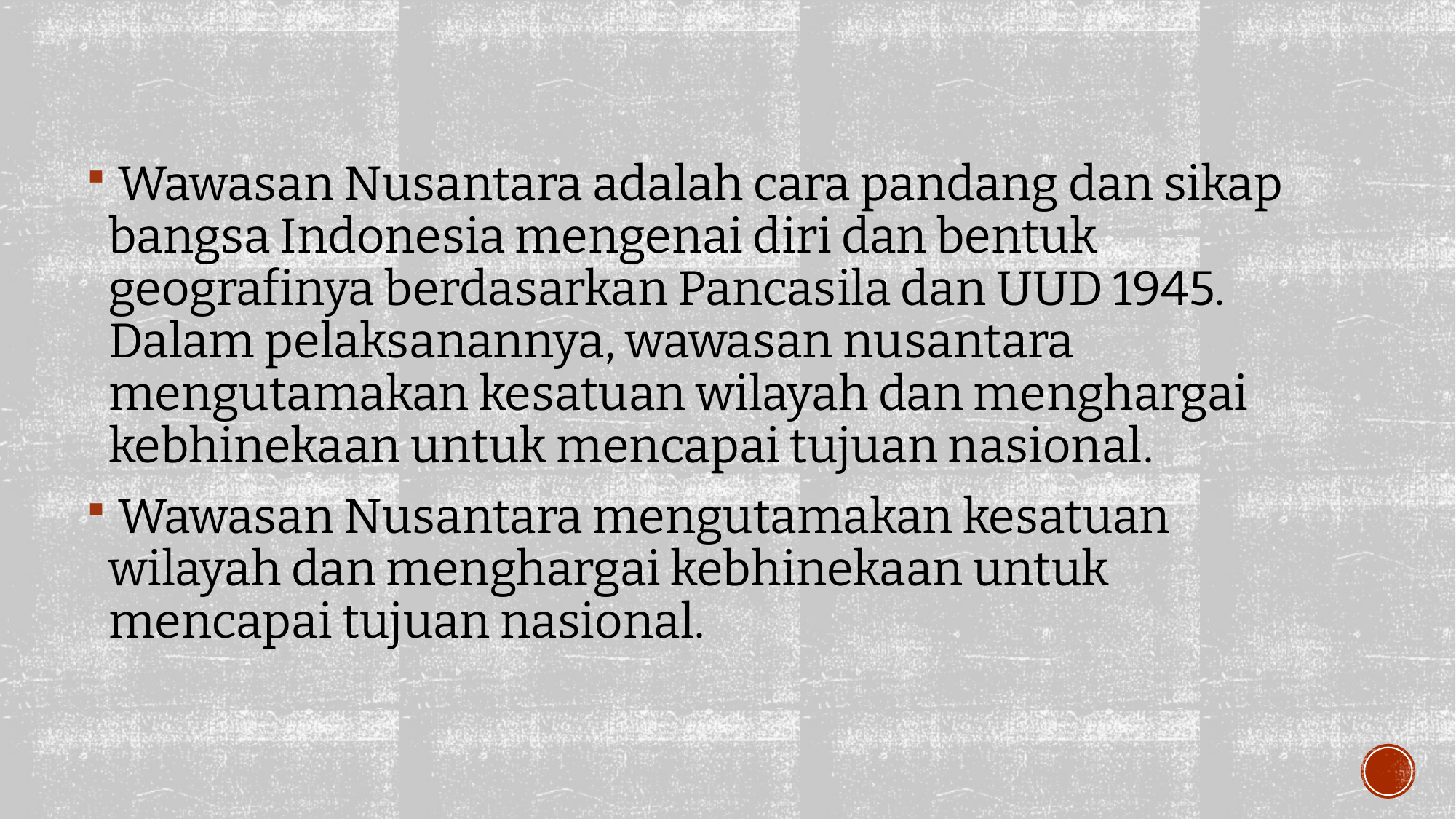

Wawasan Nusantara adalah cara pandang dan sikap bangsa Indonesia mengenai diri dan bentuk geografinya berdasarkan Pancasila dan UUD 1945. Dalam pelaksanannya, wawasan nusantara mengutamakan kesatuan wilayah dan menghargai kebhinekaan untuk mencapai tujuan nasional.
 Wawasan Nusantara mengutamakan kesatuan wilayah dan menghargai kebhinekaan untuk mencapai tujuan nasional.